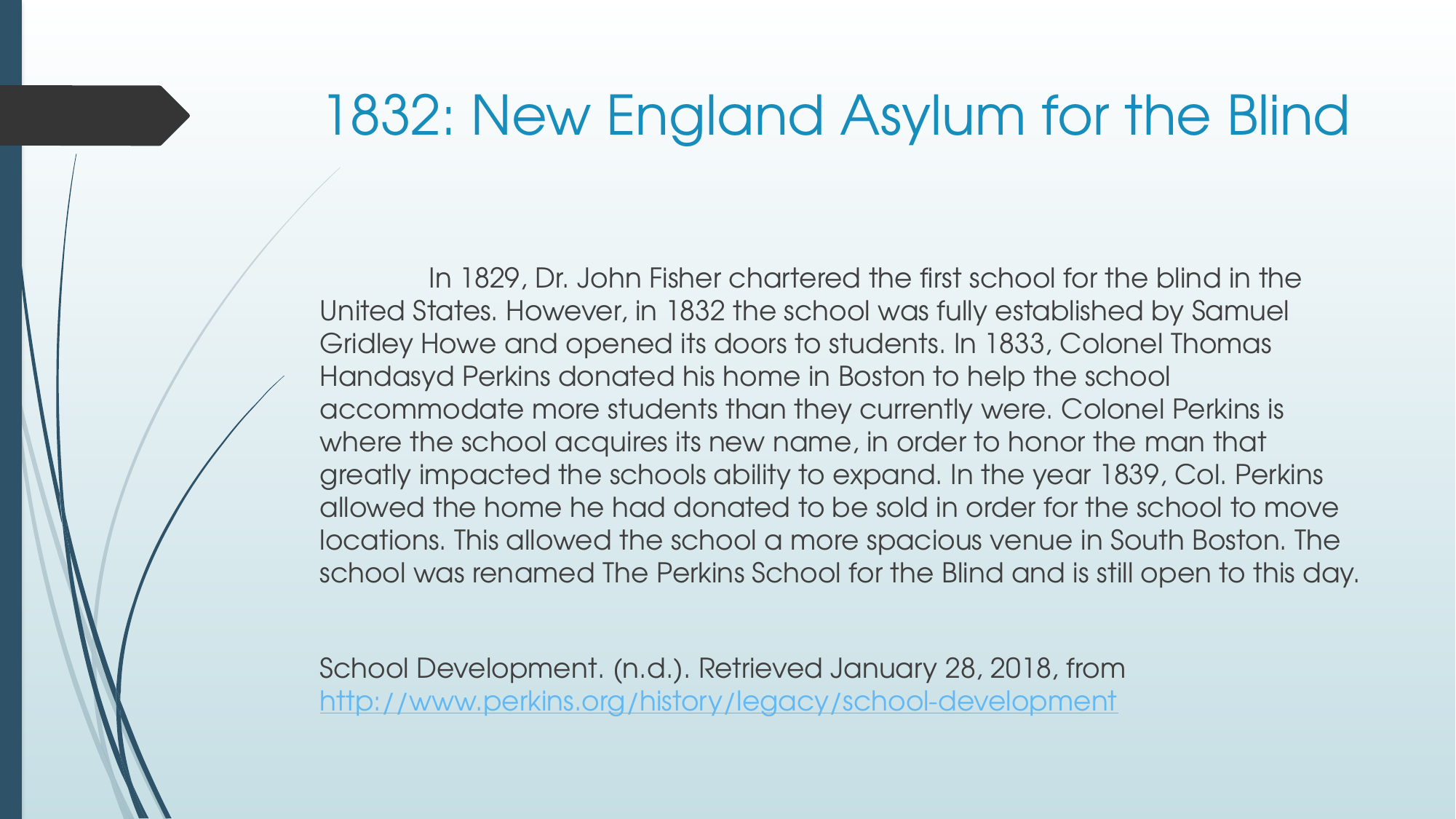

# 1832: New England Asylum for the Blind
	In 1829, Dr. John Fisher chartered the first school for the blind in the United States. However, in 1832 the school was fully established by Samuel Gridley Howe and opened its doors to students. In 1833, Colonel Thomas Handasyd Perkins donated his home in Boston to help the school accommodate more students than they currently were. Colonel Perkins is where the school acquires its new name, in order to honor the man that greatly impacted the schools ability to expand. In the year 1839, Col. Perkins allowed the home he had donated to be sold in order for the school to move locations. This allowed the school a more spacious venue in South Boston. The school was renamed The Perkins School for the Blind and is still open to this day.

School Development. (n.d.). Retrieved January 28, 2018, from 	http://www.perkins.org/history/legacy/school-development